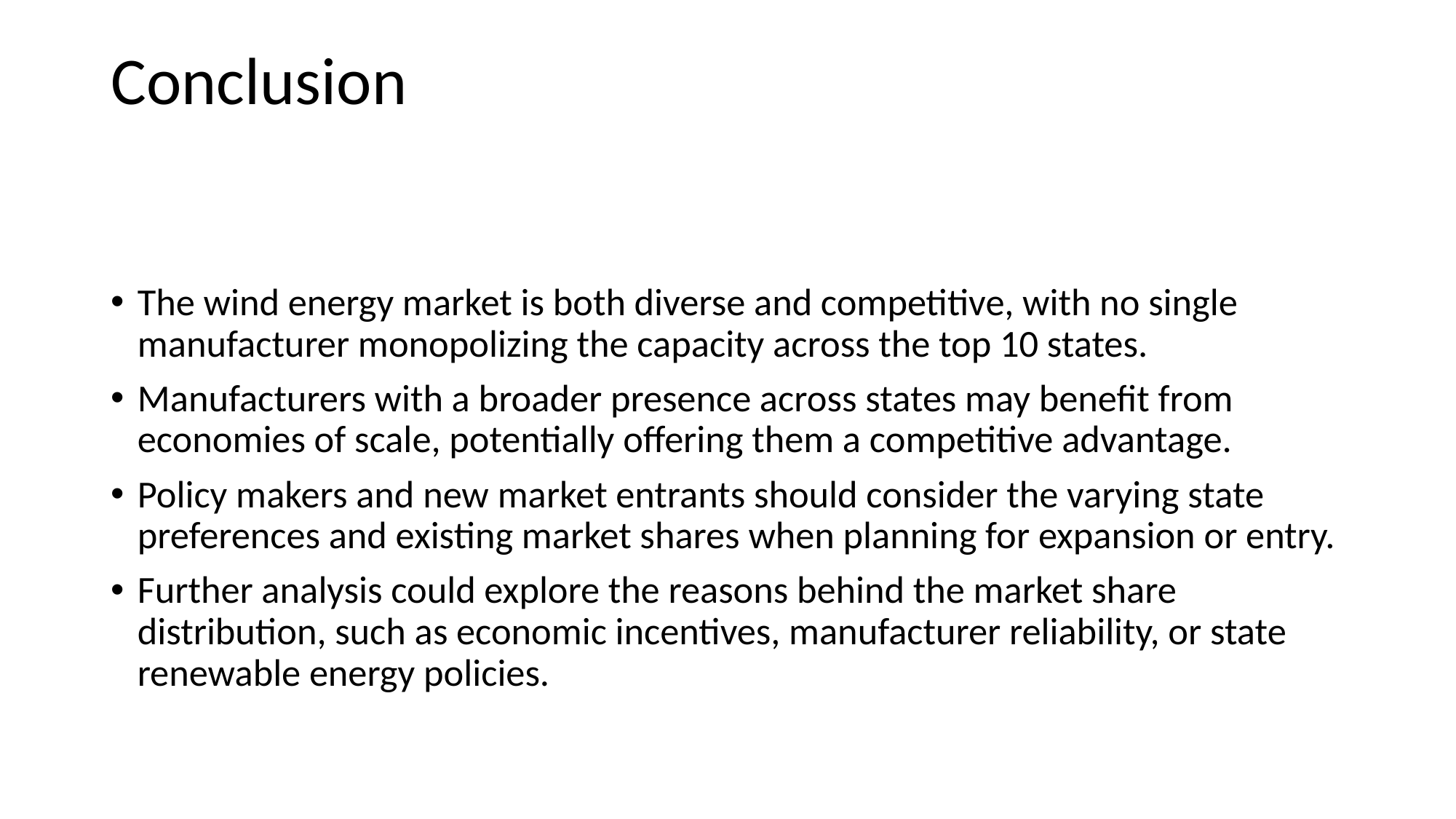

# Conclusion

The wind energy market is both diverse and competitive, with no single manufacturer monopolizing the capacity across the top 10 states.
Manufacturers with a broader presence across states may benefit from economies of scale, potentially offering them a competitive advantage.
Policy makers and new market entrants should consider the varying state preferences and existing market shares when planning for expansion or entry.
Further analysis could explore the reasons behind the market share distribution, such as economic incentives, manufacturer reliability, or state renewable energy policies.